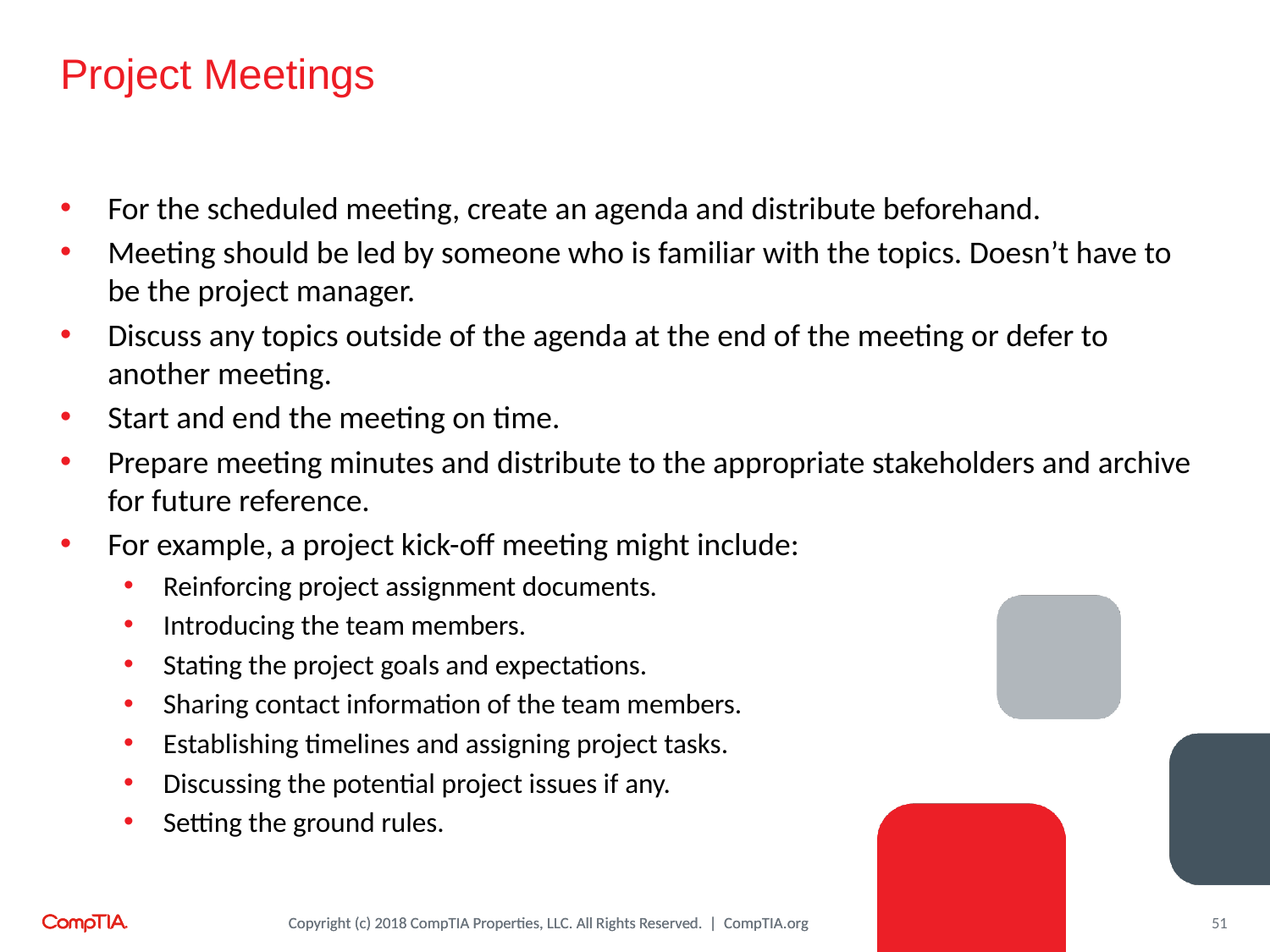

# Project Meetings
For the scheduled meeting, create an agenda and distribute beforehand.
Meeting should be led by someone who is familiar with the topics. Doesn’t have to be the project manager.
Discuss any topics outside of the agenda at the end of the meeting or defer to another meeting.
Start and end the meeting on time.
Prepare meeting minutes and distribute to the appropriate stakeholders and archive for future reference.
For example, a project kick-off meeting might include:
Reinforcing project assignment documents.
Introducing the team members.
Stating the project goals and expectations.
Sharing contact information of the team members.
Establishing timelines and assigning project tasks.
Discussing the potential project issues if any.
Setting the ground rules.
51